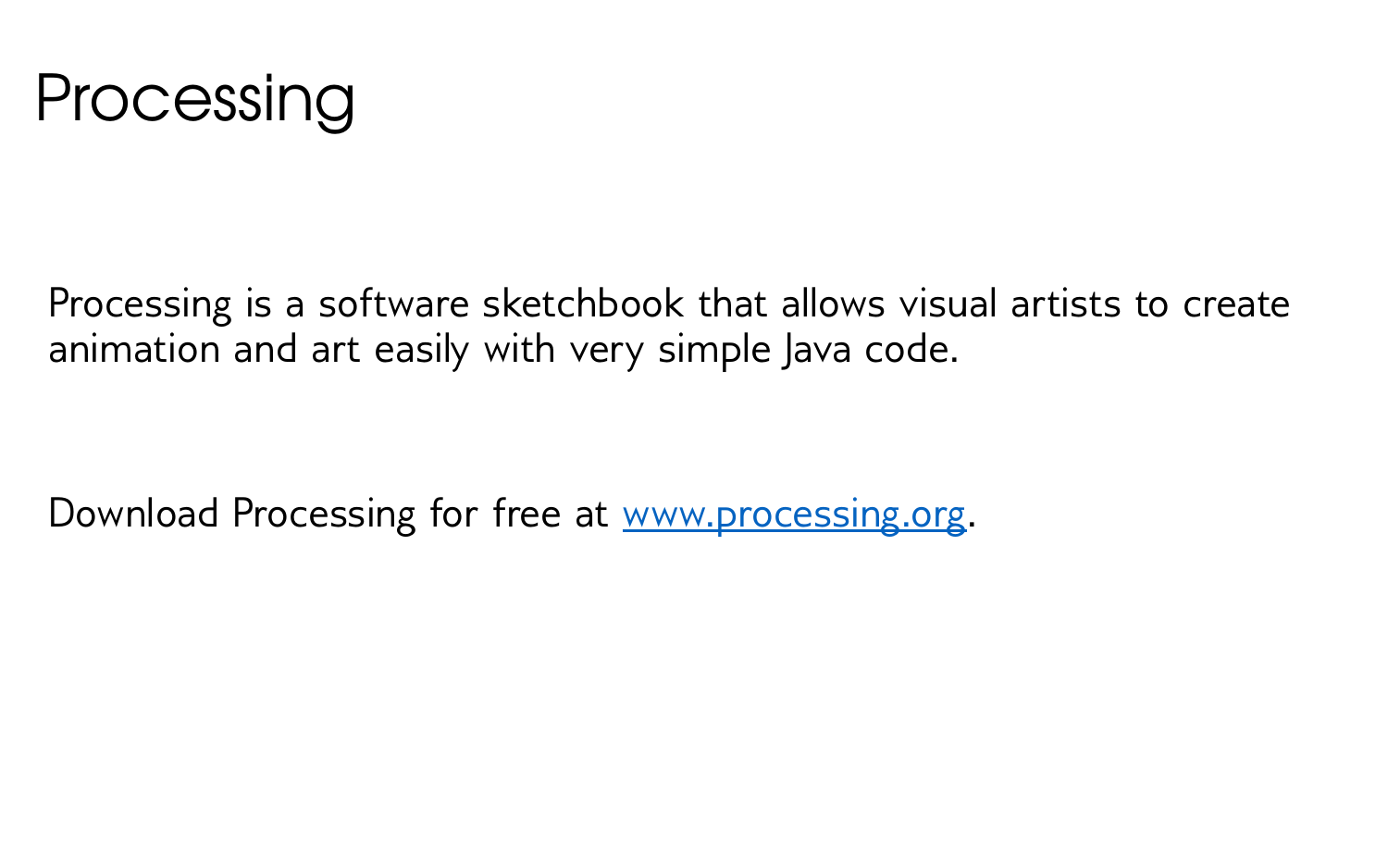

Processing

Processing is a software sketchbook that allows visual artists to create animation and art easily with very simple Java code.

Download Processing for free at www.processing.org.